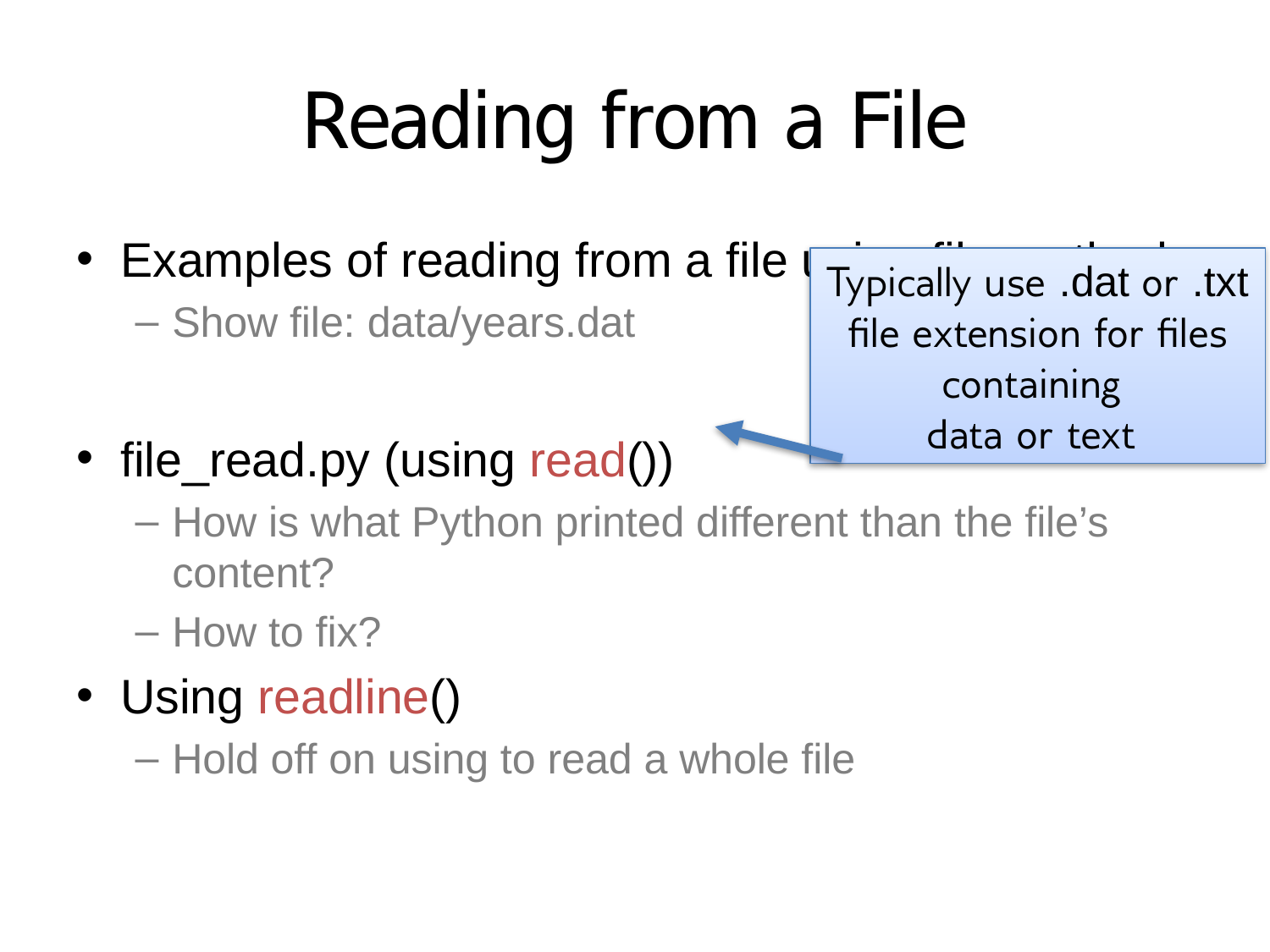

# Reading from a File
Examples of reading from a file using file methods
Show file: data/years.dat

file_read.py (using read())
How is what Python printed different than the file’s content?
How to fix?
Using readline()
Hold off on using to read a whole file
Typically use .dat or .txt file extension for files containing
data or text